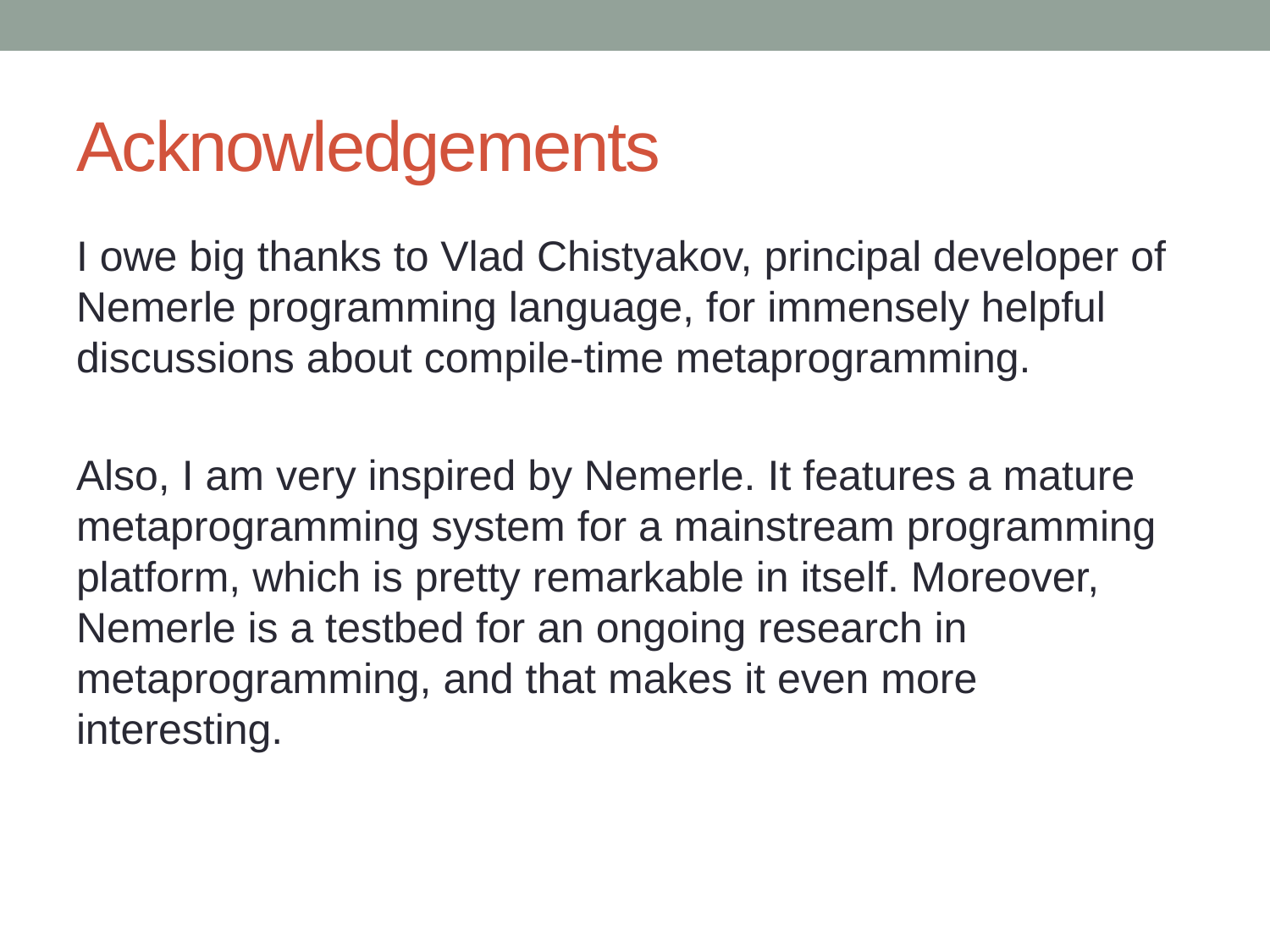

# Acknowledgements
I owe big thanks to Vlad Chistyakov, principal developer of Nemerle programming language, for immensely helpful discussions about compile-time metaprogramming.

Also, I am very inspired by Nemerle. It features a mature metaprogramming system for a mainstream programming platform, which is pretty remarkable in itself. Moreover, Nemerle is a testbed for an ongoing research in metaprogramming, and that makes it even more interesting.